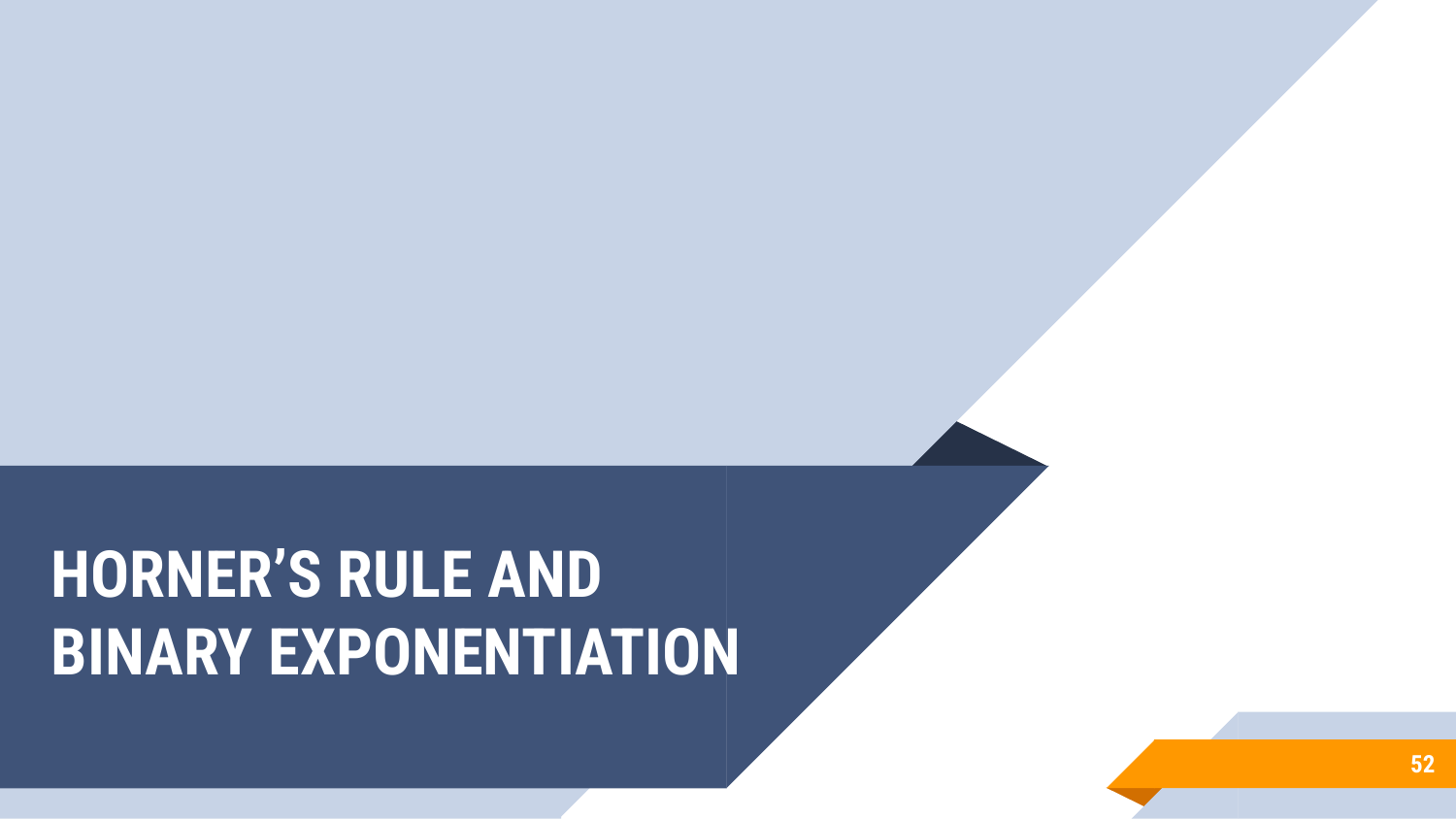

# HORNER’S RULE AND BINARY EXPONENTIATION
52